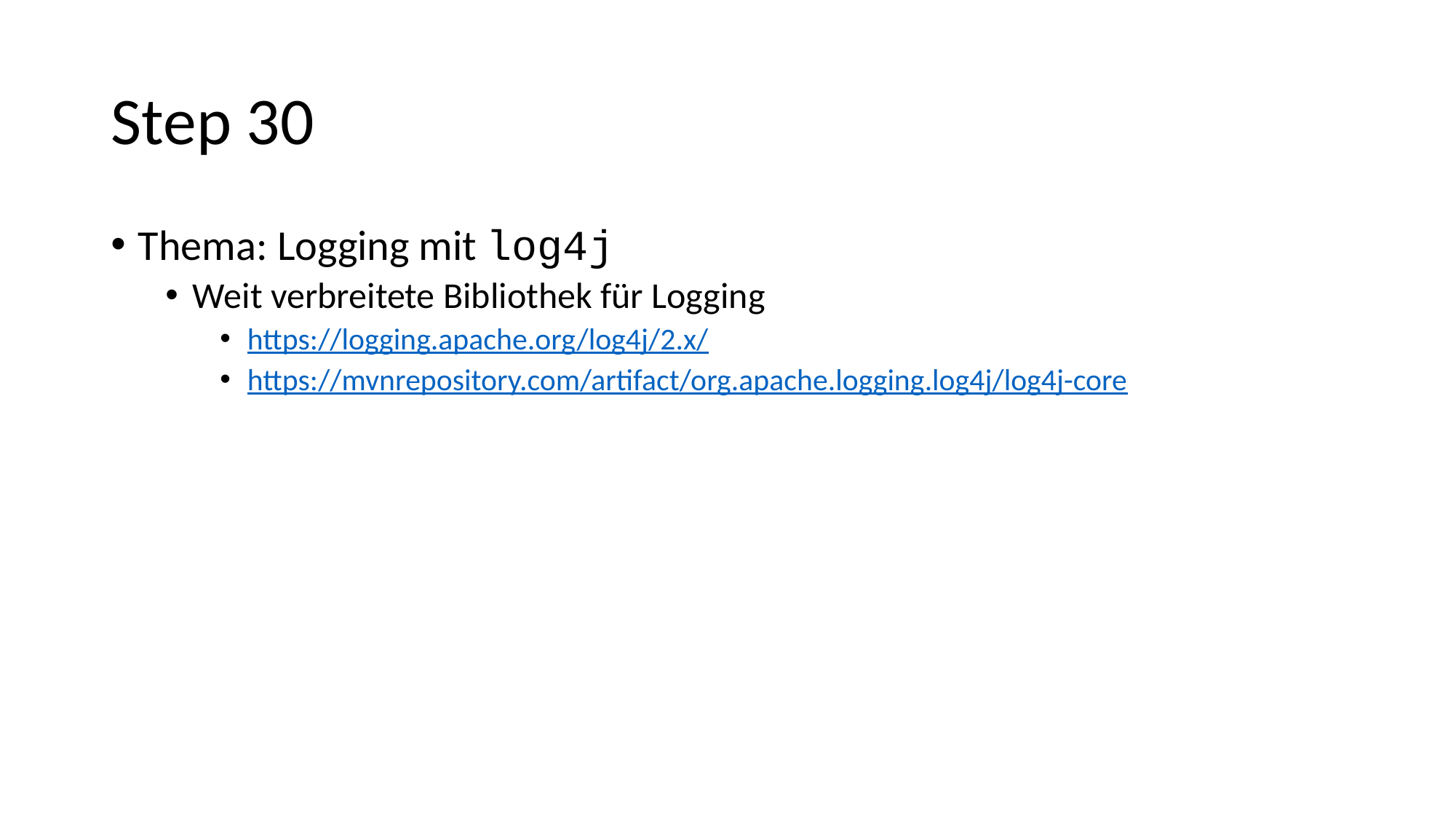

# Step 30
Thema: Logging mit log4j
Weit verbreitete Bibliothek für Logging
https://logging.apache.org/log4j/2.x/
https://mvnrepository.com/artifact/org.apache.logging.log4j/log4j-core